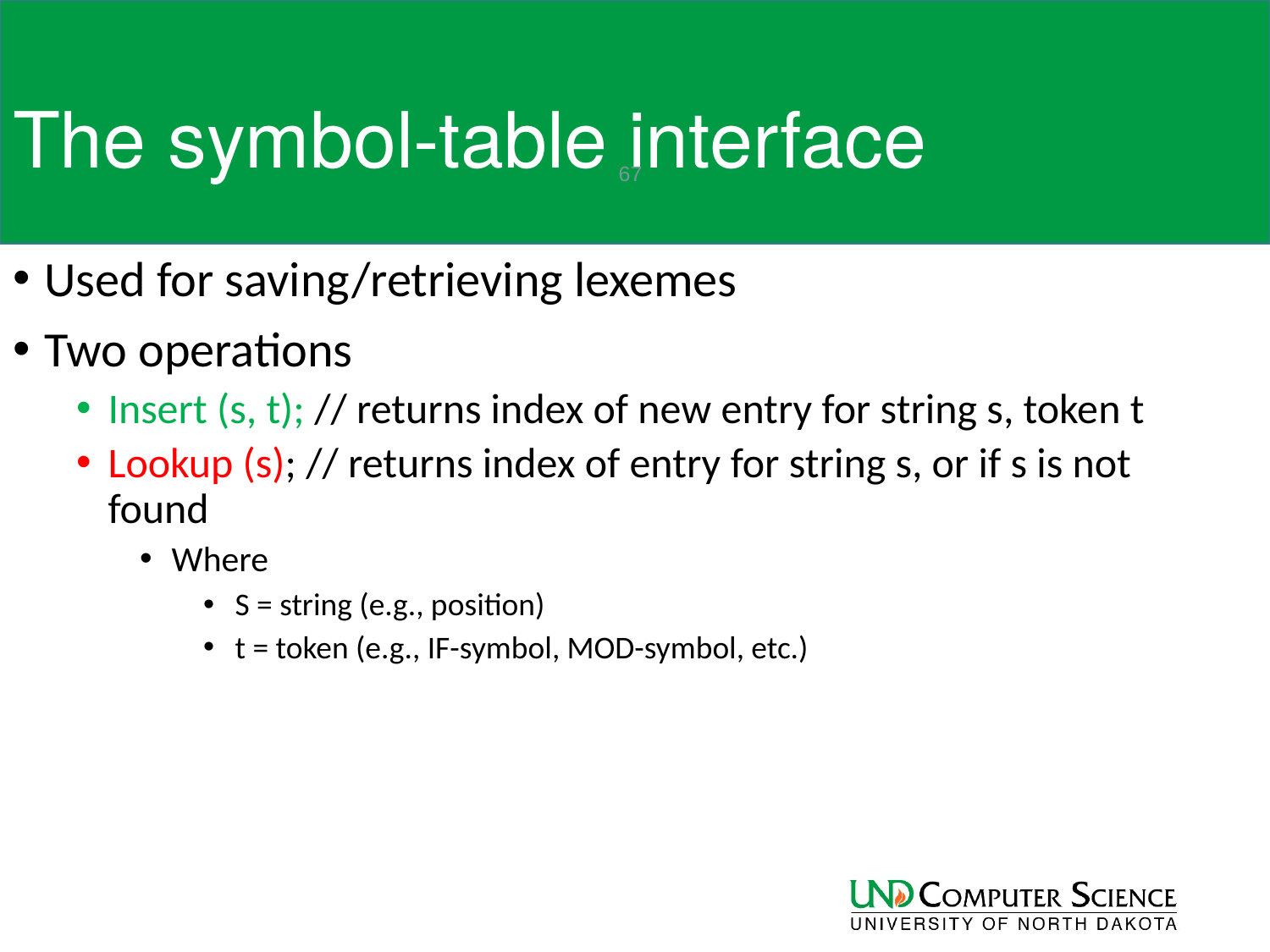

# The symbol-table interface
67
Used for saving/retrieving lexemes
Two operations
Insert (s, t); // returns index of new entry for string s, token t
Lookup (s); // returns index of entry for string s, or if s is not found
Where
S = string (e.g., position)
t = token (e.g., IF-symbol, MOD-symbol, etc.)